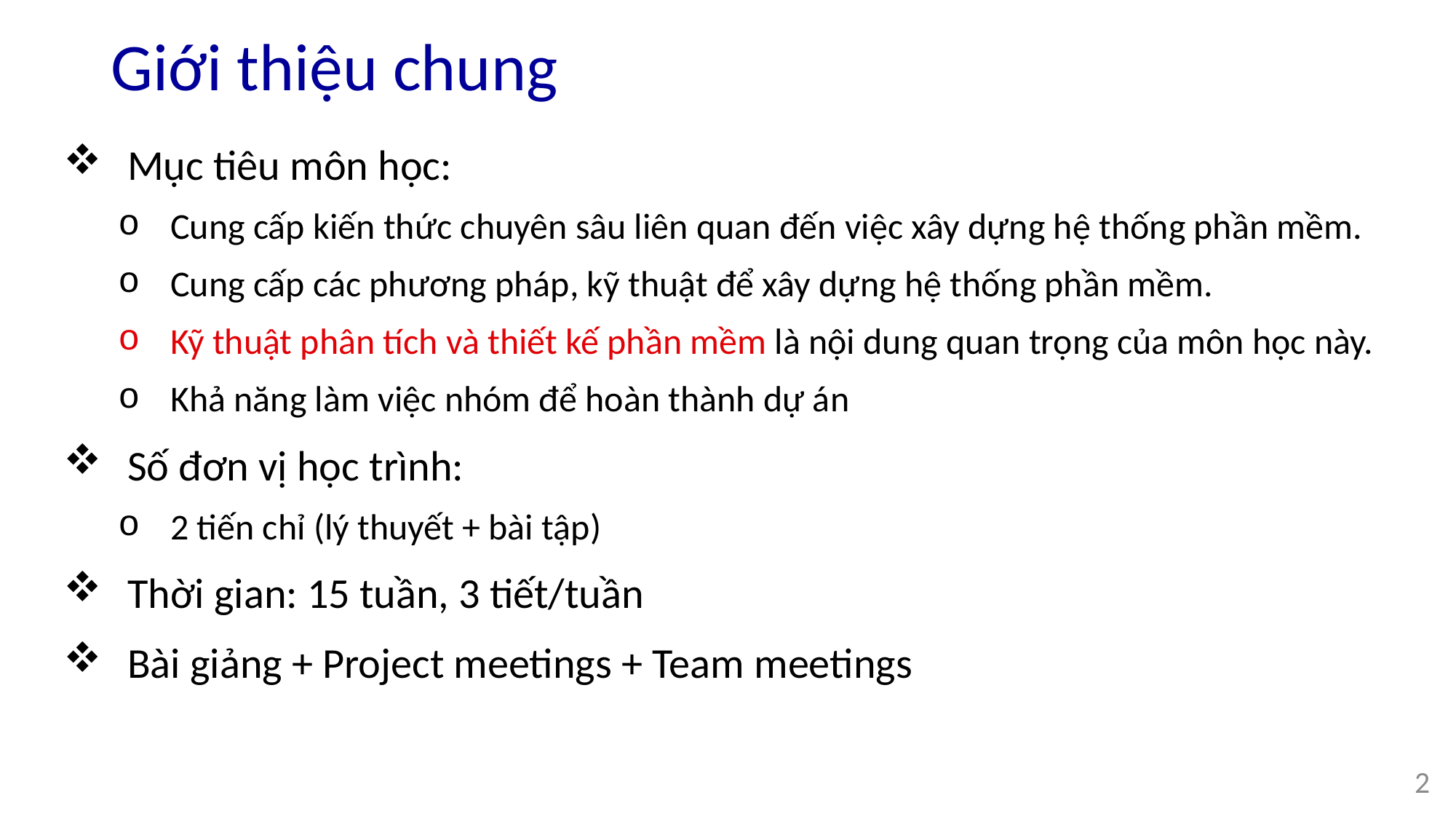

# Giới thiệu chung
Mục tiêu môn học:
Cung cấp kiến thức chuyên sâu liên quan đến việc xây dựng hệ thống phần mềm.
Cung cấp các phương pháp, kỹ thuật để xây dựng hệ thống phần mềm.
Kỹ thuật phân tích và thiết kế phần mềm là nội dung quan trọng của môn học này.
Khả năng làm việc nhóm để hoàn thành dự án
Số đơn vị học trình:
2 tiến chỉ (lý thuyết + bài tập)
Thời gian: 15 tuần, 3 tiết/tuần
Bài giảng + Project meetings + Team meetings

2